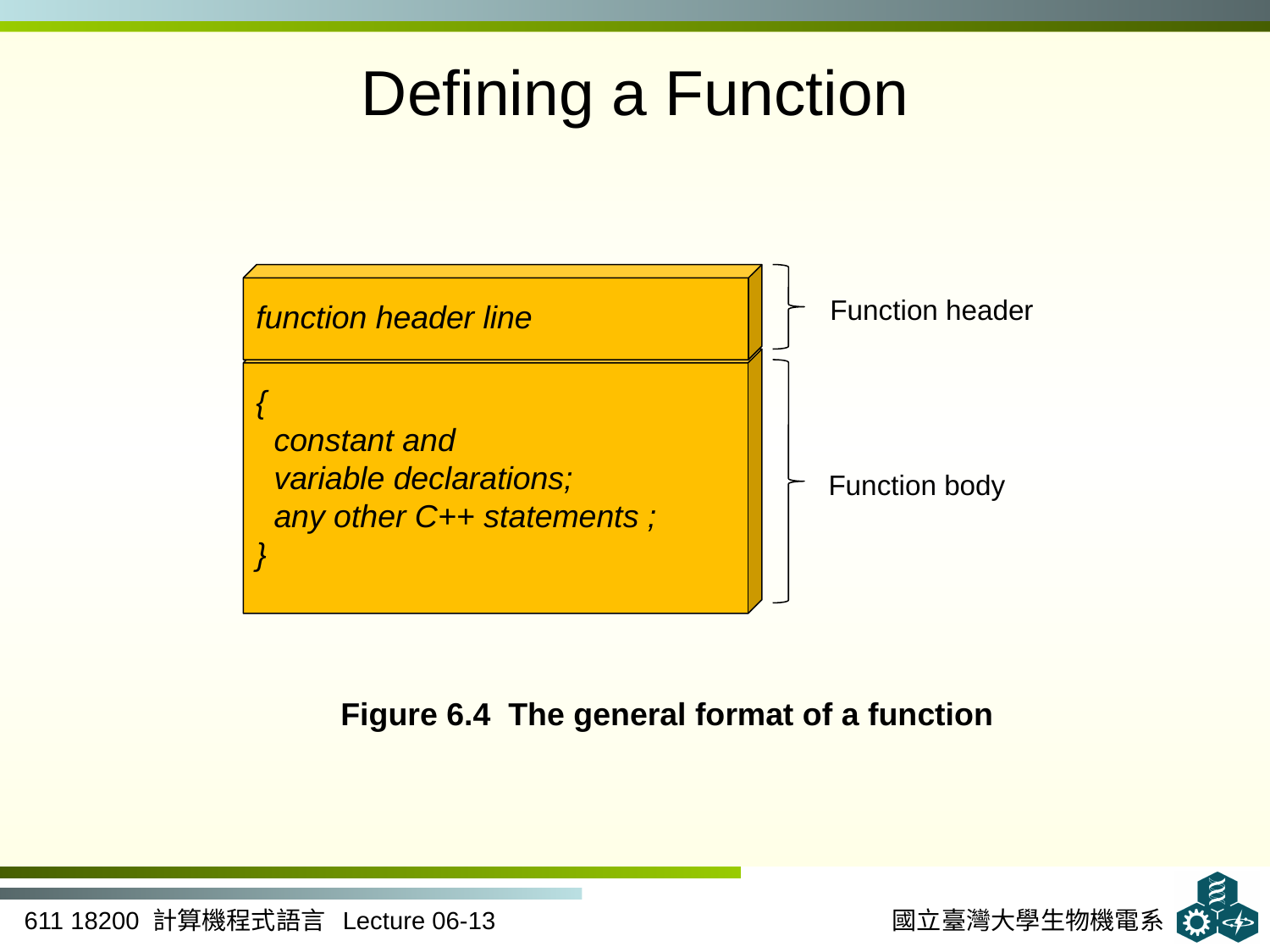

# Defining a Function

function header line

Function header

{
  constant and
  variable declarations;
  any other C++ statements ;
}

Function body
Figure 6.4  The general format of a function